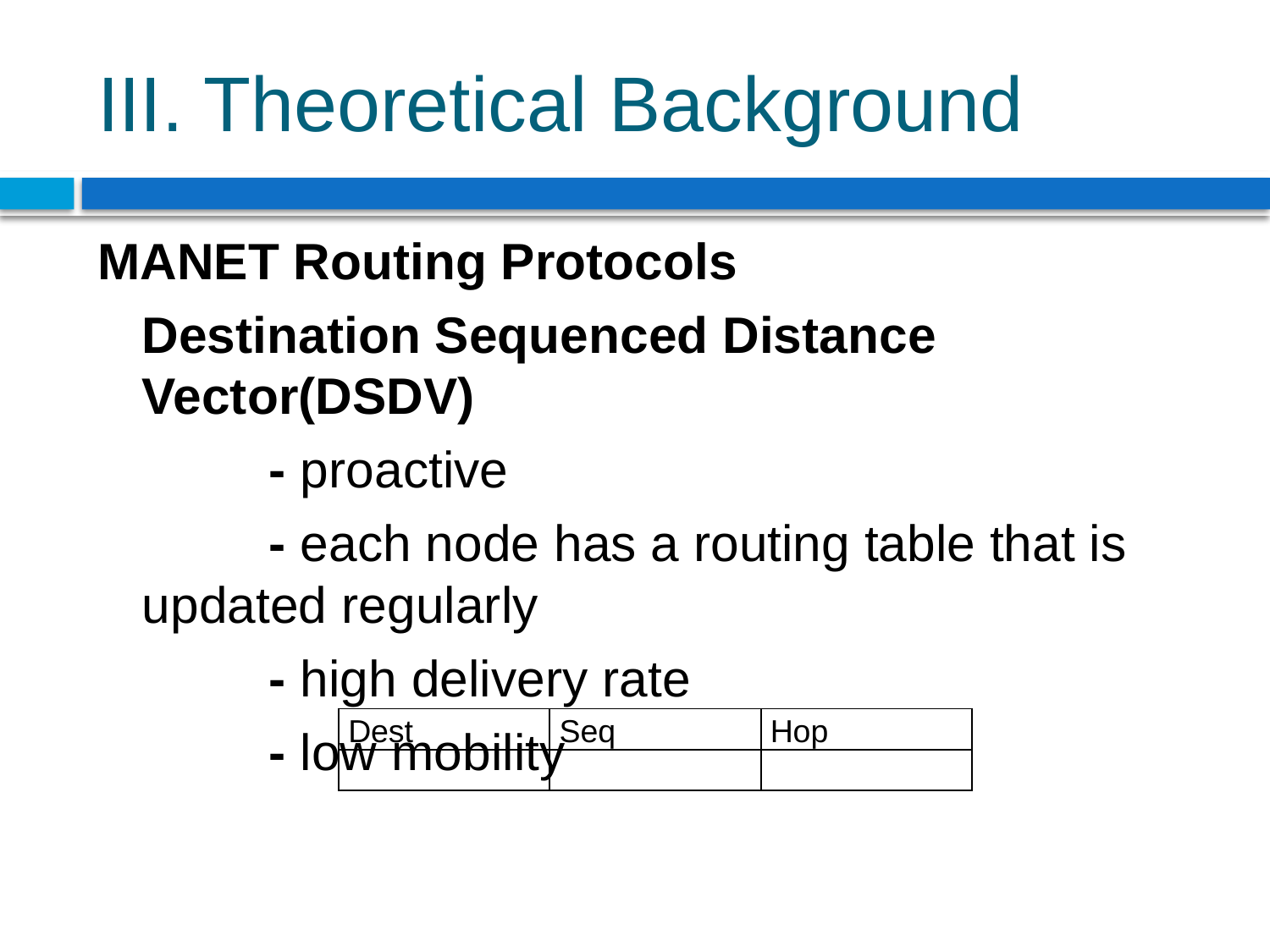

# III. Theoretical Background
MANET Routing Protocols
	Destination Sequenced Distance Vector(DSDV)
		- proactive
		- each node has a routing table that is updated regularly
		- high delivery rate
		- low mobility

| Dest | Seq | Hop |
| --- | --- | --- |
|  |  |  |